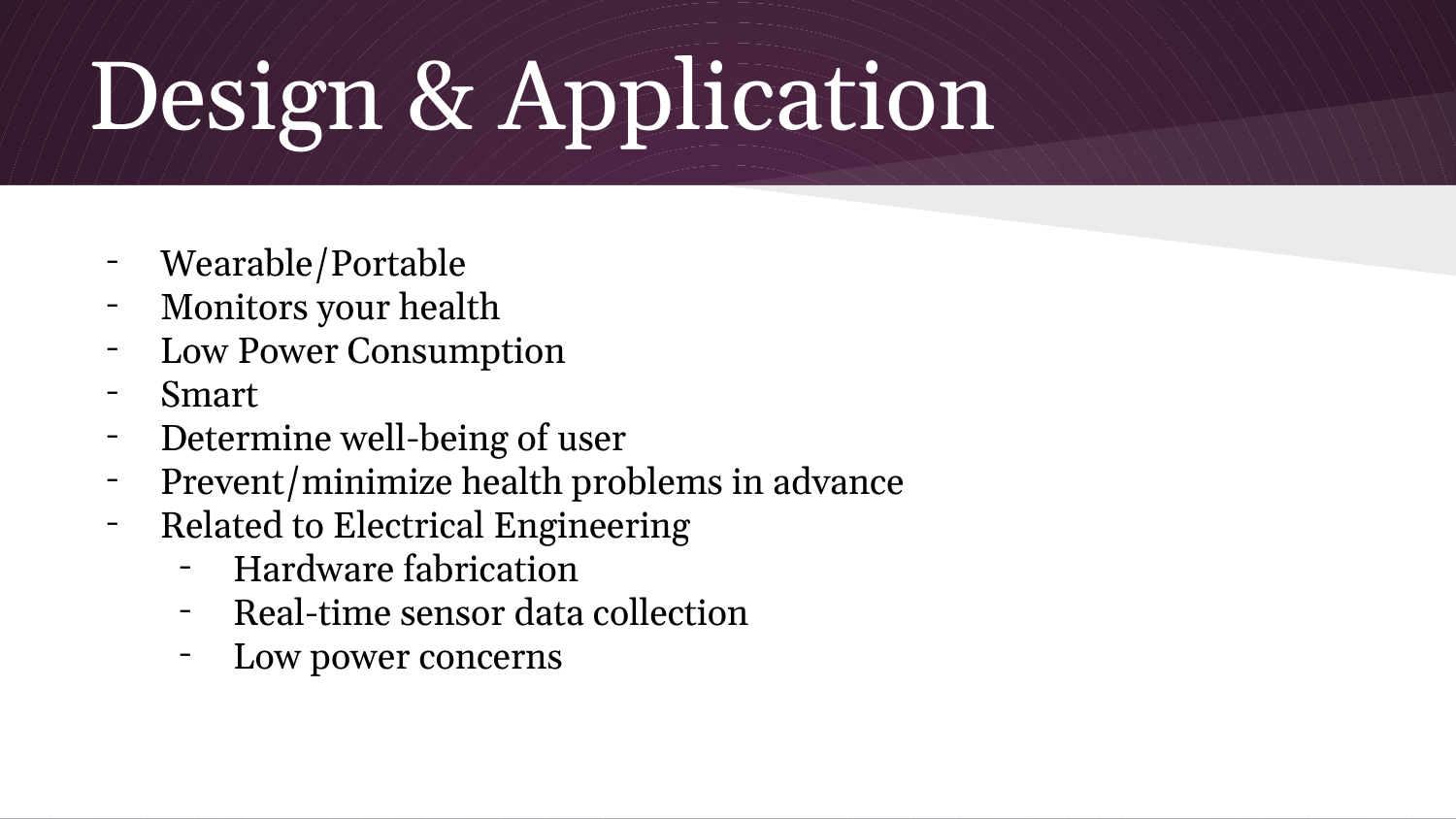

# Design & Application

Wearable/Portable
Monitors your health
Low Power Consumption
Smart
Determine well-being of user
Prevent/minimize health problems in advance
Related to Electrical Engineering
Hardware fabrication
Real-time sensor data collection
Low power concerns